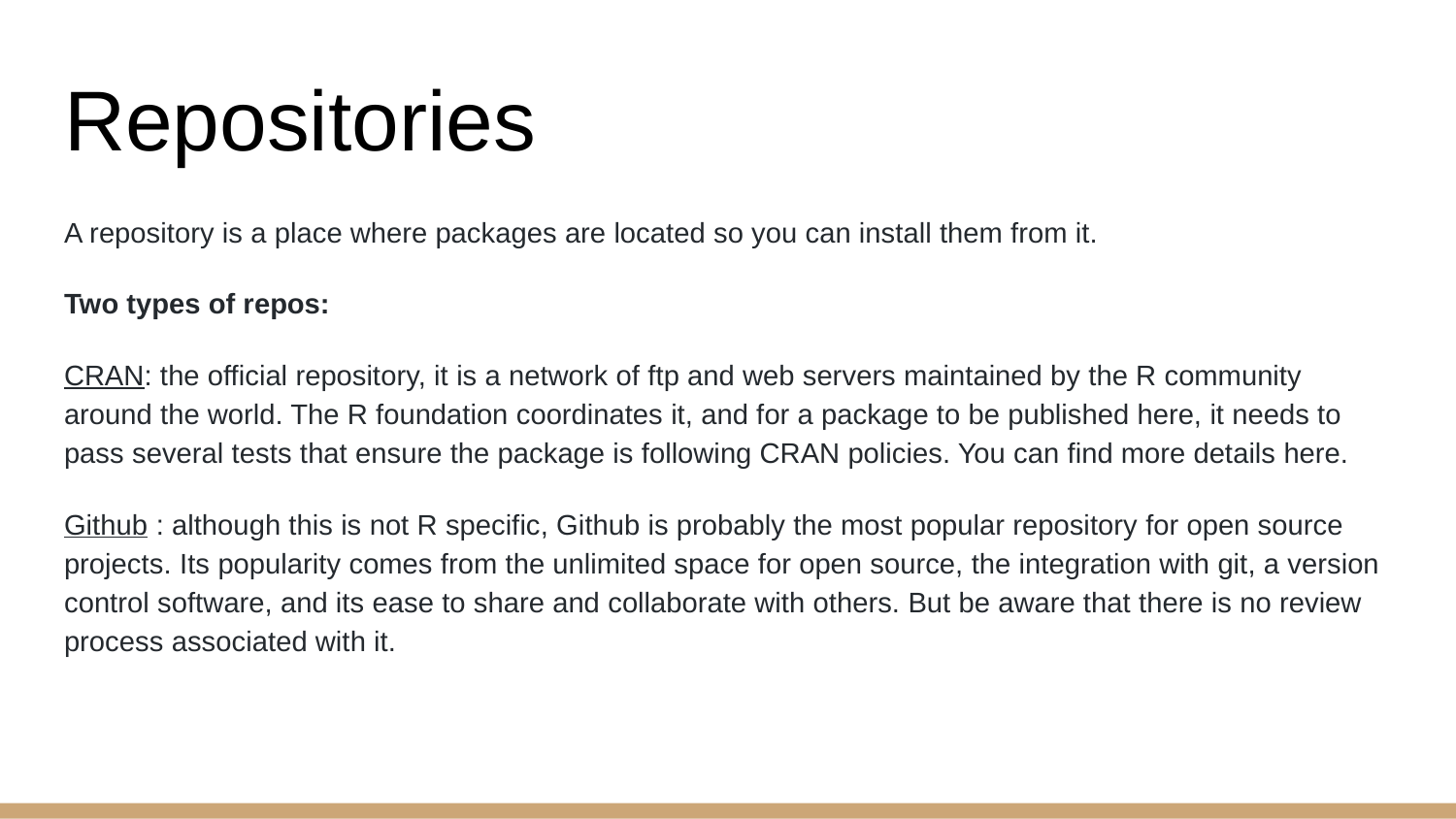

# Repositories
A repository is a place where packages are located so you can install them from it.
Two types of repos:
CRAN: the official repository, it is a network of ftp and web servers maintained by the R community around the world. The R foundation coordinates it, and for a package to be published here, it needs to pass several tests that ensure the package is following CRAN policies. You can find more details here.
Github : although this is not R specific, Github is probably the most popular repository for open source projects. Its popularity comes from the unlimited space for open source, the integration with git, a version control software, and its ease to share and collaborate with others. But be aware that there is no review process associated with it.